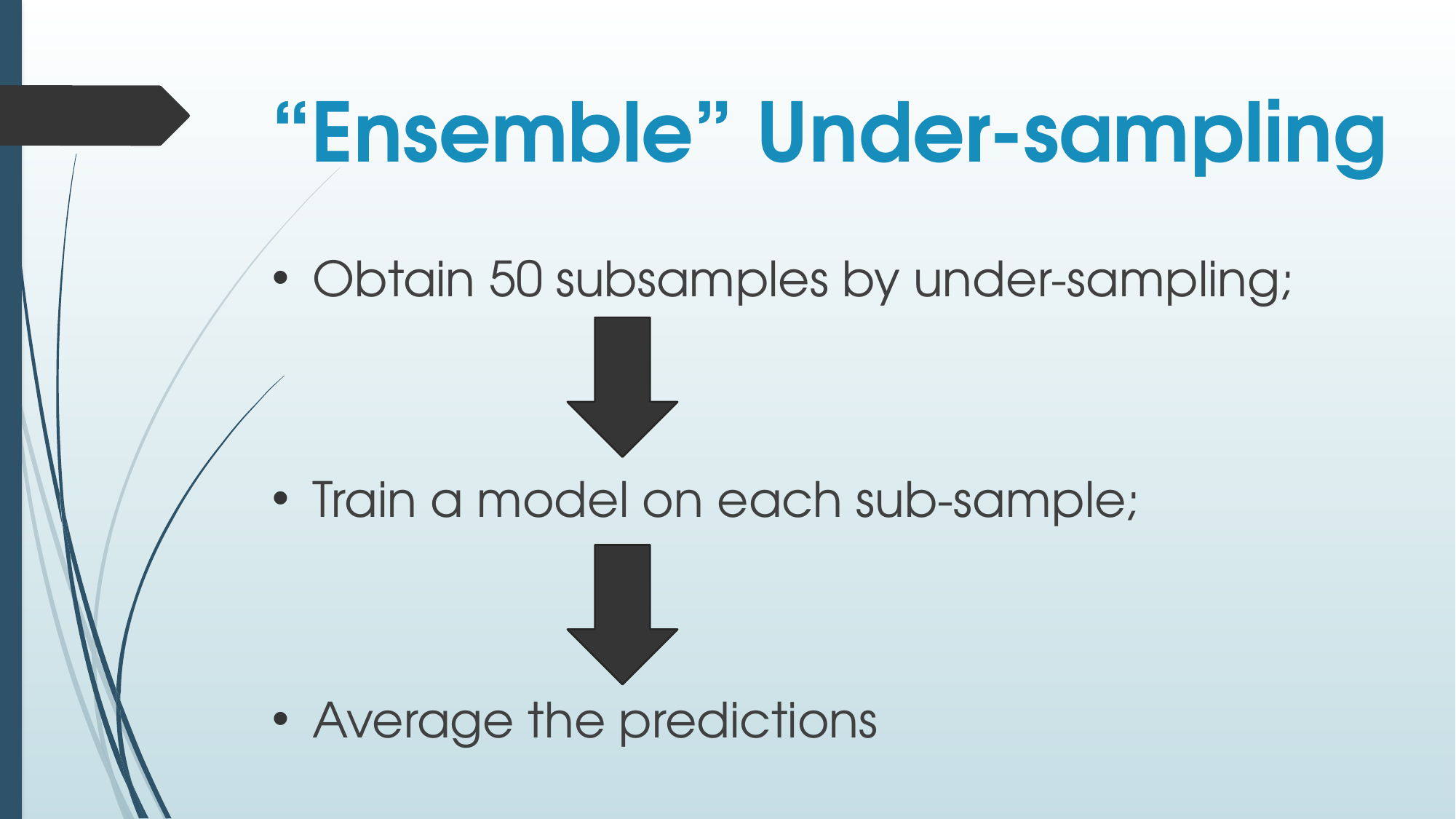

# “Ensemble” Under-sampling
Obtain 50 subsamples by under-sampling;

Train a model on each sub-sample;

Average the predictions